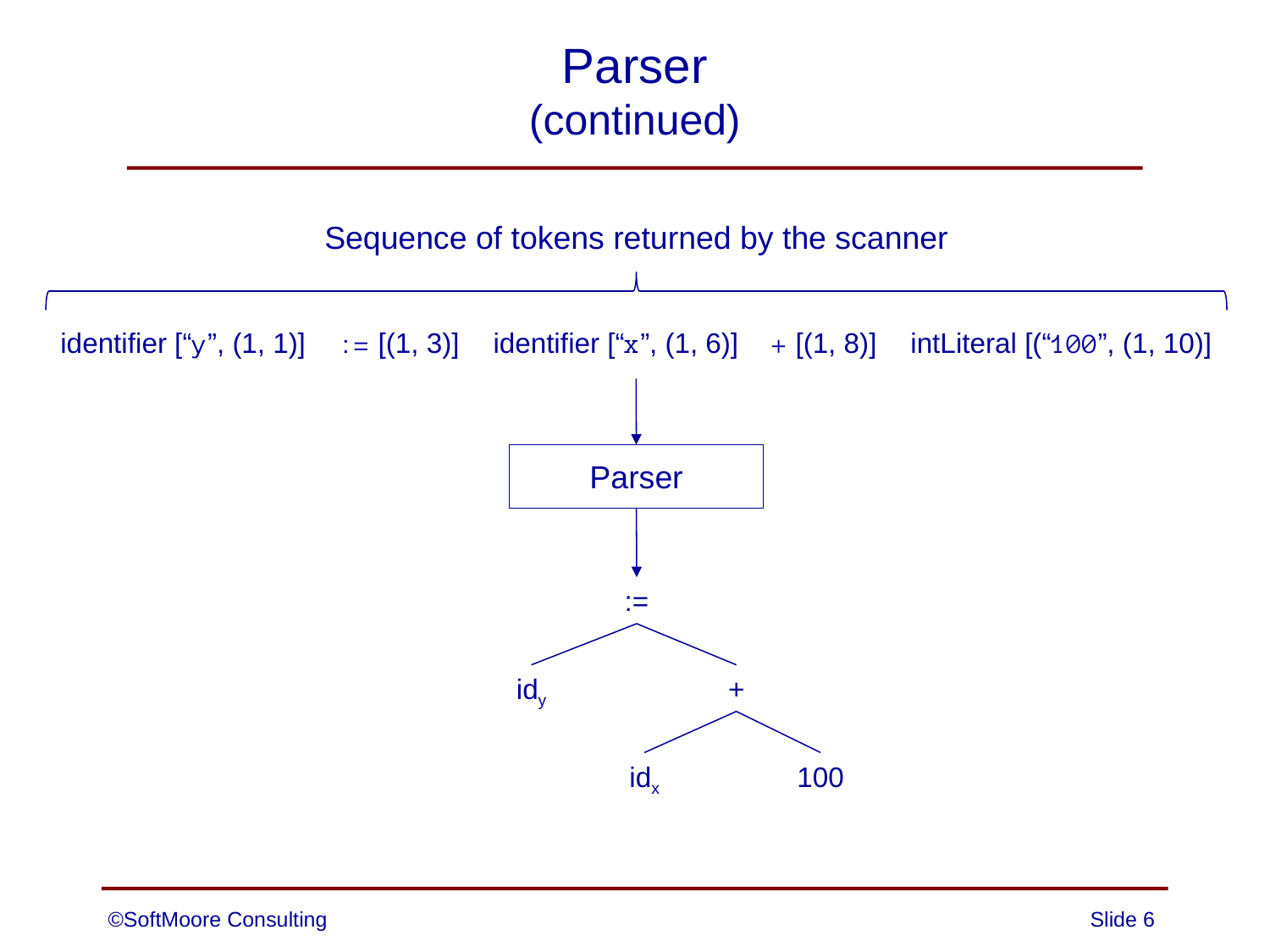

# Parser (continued)
Sequence of tokens returned by the scanner
identifier [“y”, (1, 1)]
intLiteral [(“100”, (1, 10)]
:= [(1, 3)]
identifier [“x”, (1, 6)]
+ [(1, 8)]
Parser
:=
idy
+
idx
100
©SoftMoore Consulting
Slide 6